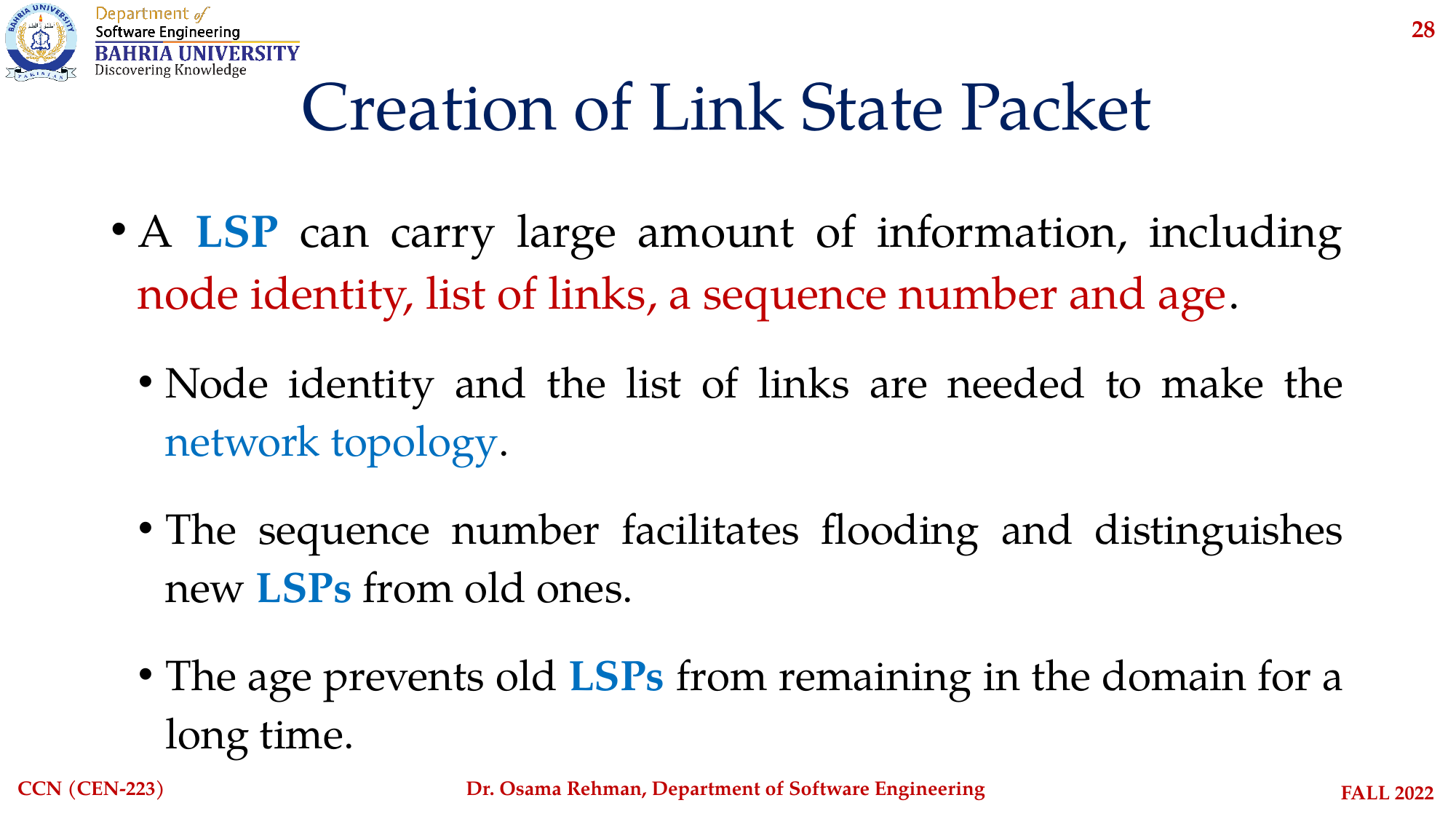

28
# Creation of Link State Packet
A LSP can carry large amount of information, including node identity, list of links, a sequence number and age.
Node identity and the list of links are needed to make the network topology.
The sequence number facilitates flooding and distinguishes new LSPs from old ones.
The age prevents old LSPs from remaining in the domain for a long time.
CCN (CEN-223)
Dr. Osama Rehman, Department of Software Engineering